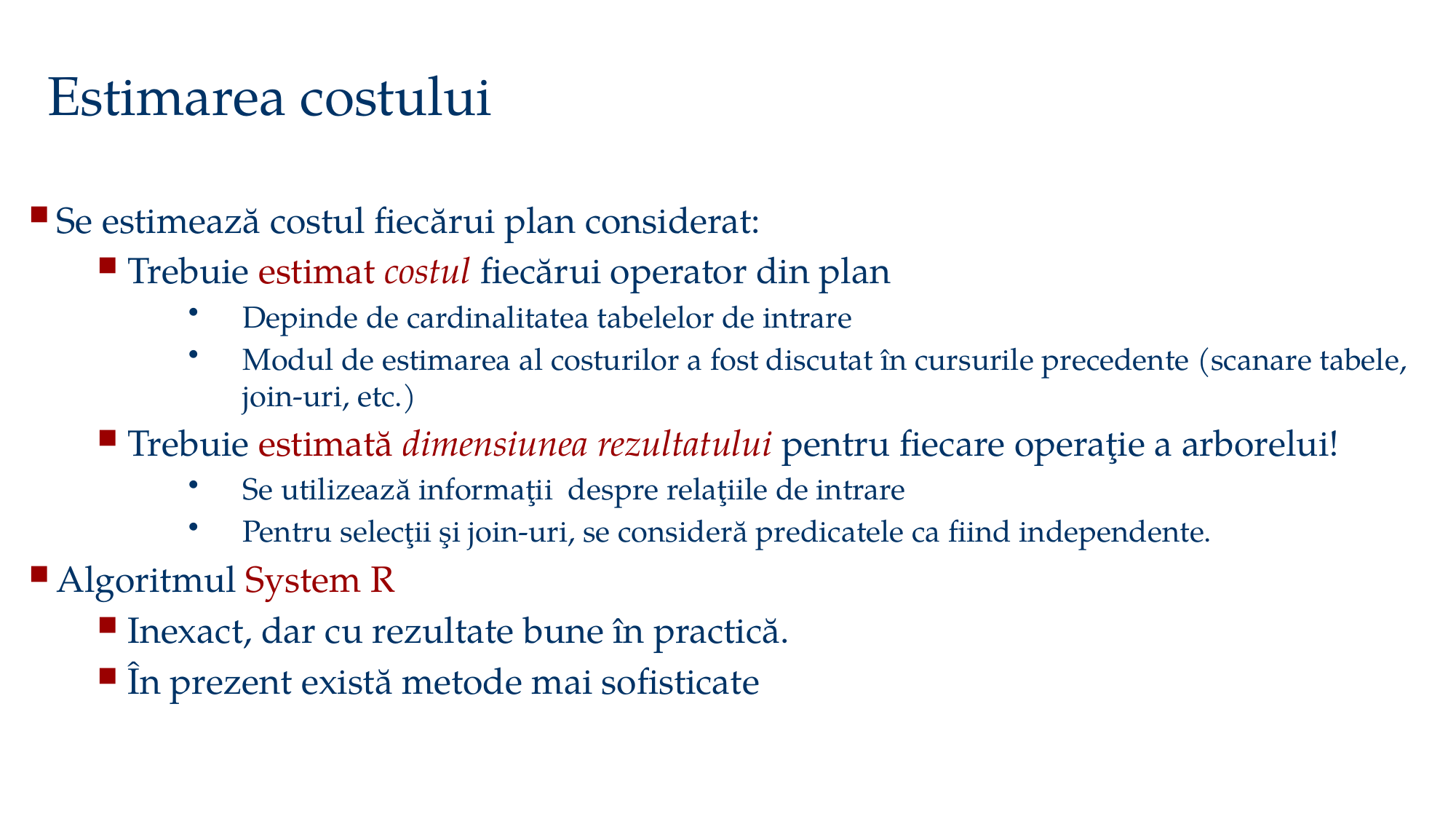

Estimarea costului
Se estimează costul fiecărui plan considerat:
 Trebuie estimat costul fiecărui operator din plan
Depinde de cardinalitatea tabelelor de intrare
Modul de estimarea al costurilor a fost discutat în cursurile precedente (scanare tabele, join-uri, etc.)
 Trebuie estimată dimensiunea rezultatului pentru fiecare operaţie a arborelui!
Se utilizează informaţii  despre relaţiile de intrare
Pentru selecţii şi join-uri, se consideră predicatele ca fiind independente.
Algoritmul System R
 Inexact, dar cu rezultate bune în practică.
 În prezent există metode mai sofisticate